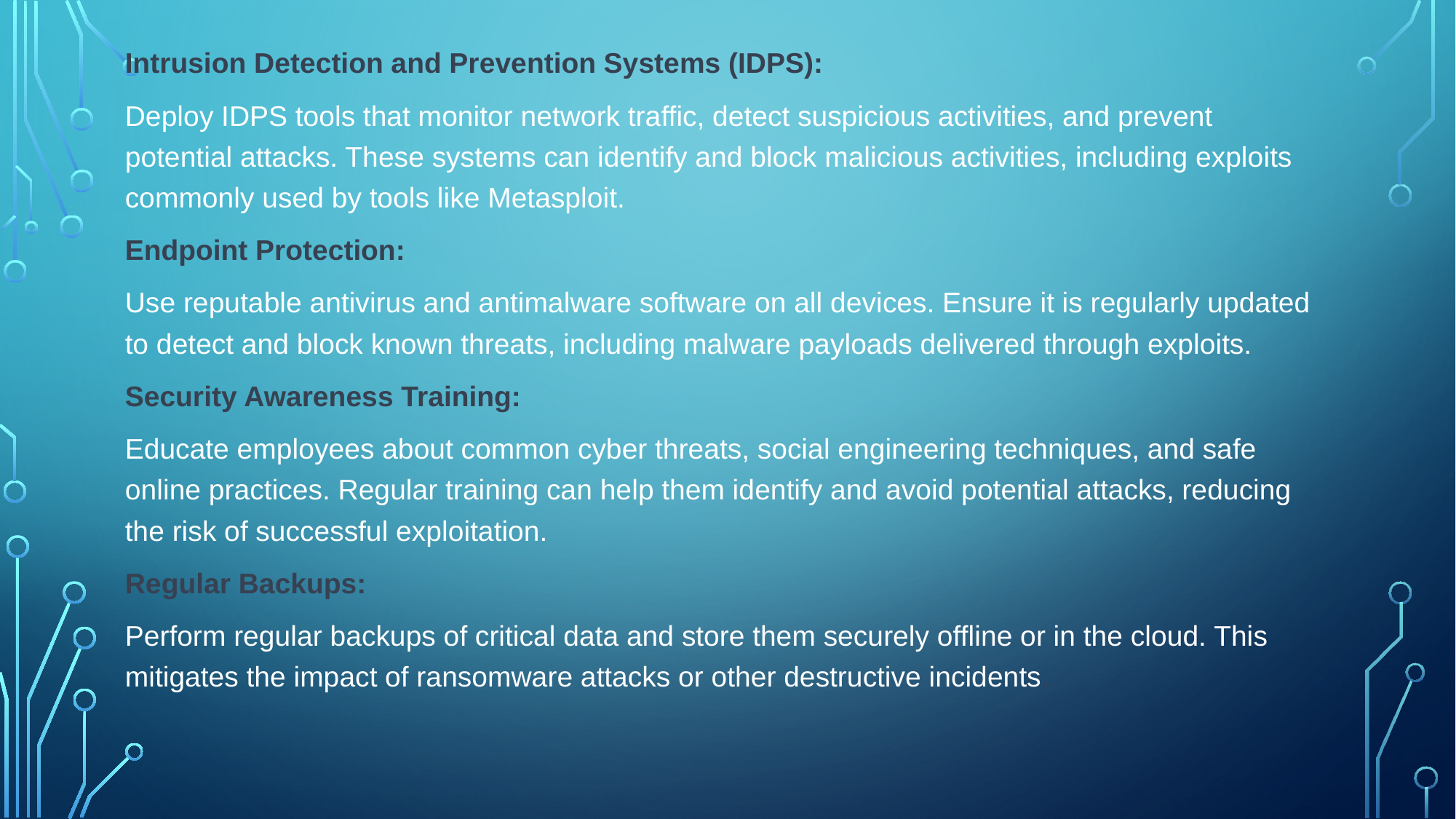

#
Intrusion Detection and Prevention Systems (IDPS):
Deploy IDPS tools that monitor network traffic, detect suspicious activities, and prevent potential attacks. These systems can identify and block malicious activities, including exploits commonly used by tools like Metasploit.
Endpoint Protection:
Use reputable antivirus and antimalware software on all devices. Ensure it is regularly updated to detect and block known threats, including malware payloads delivered through exploits.
Security Awareness Training:
Educate employees about common cyber threats, social engineering techniques, and safe online practices. Regular training can help them identify and avoid potential attacks, reducing the risk of successful exploitation.
Regular Backups:
Perform regular backups of critical data and store them securely offline or in the cloud. This mitigates the impact of ransomware attacks or other destructive incidents.